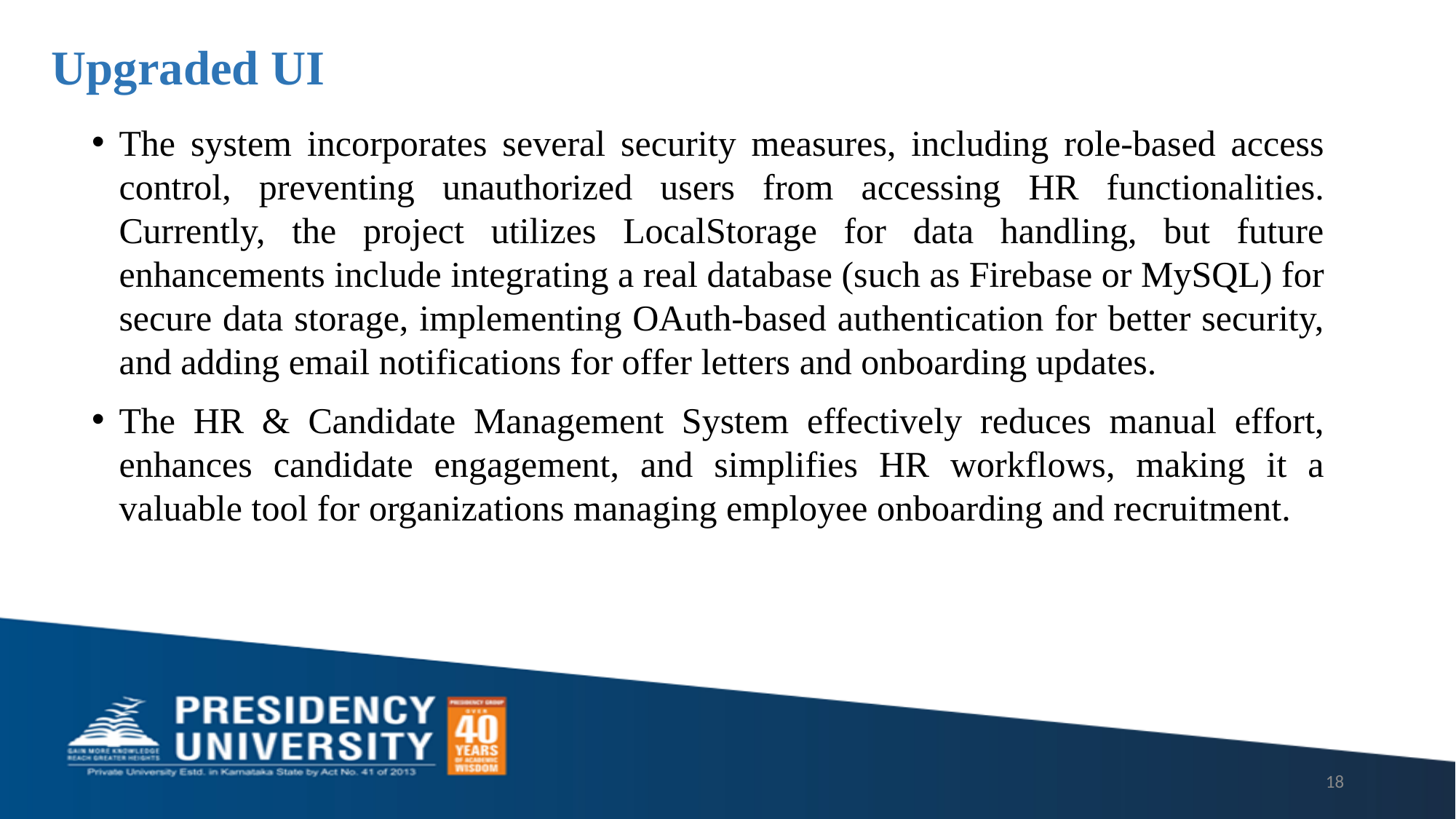

# Upgraded UI
The system incorporates several security measures, including role-based access control, preventing unauthorized users from accessing HR functionalities. Currently, the project utilizes LocalStorage for data handling, but future enhancements include integrating a real database (such as Firebase or MySQL) for secure data storage, implementing OAuth-based authentication for better security, and adding email notifications for offer letters and onboarding updates.
The HR & Candidate Management System effectively reduces manual effort, enhances candidate engagement, and simplifies HR workflows, making it a valuable tool for organizations managing employee onboarding and recruitment.
18